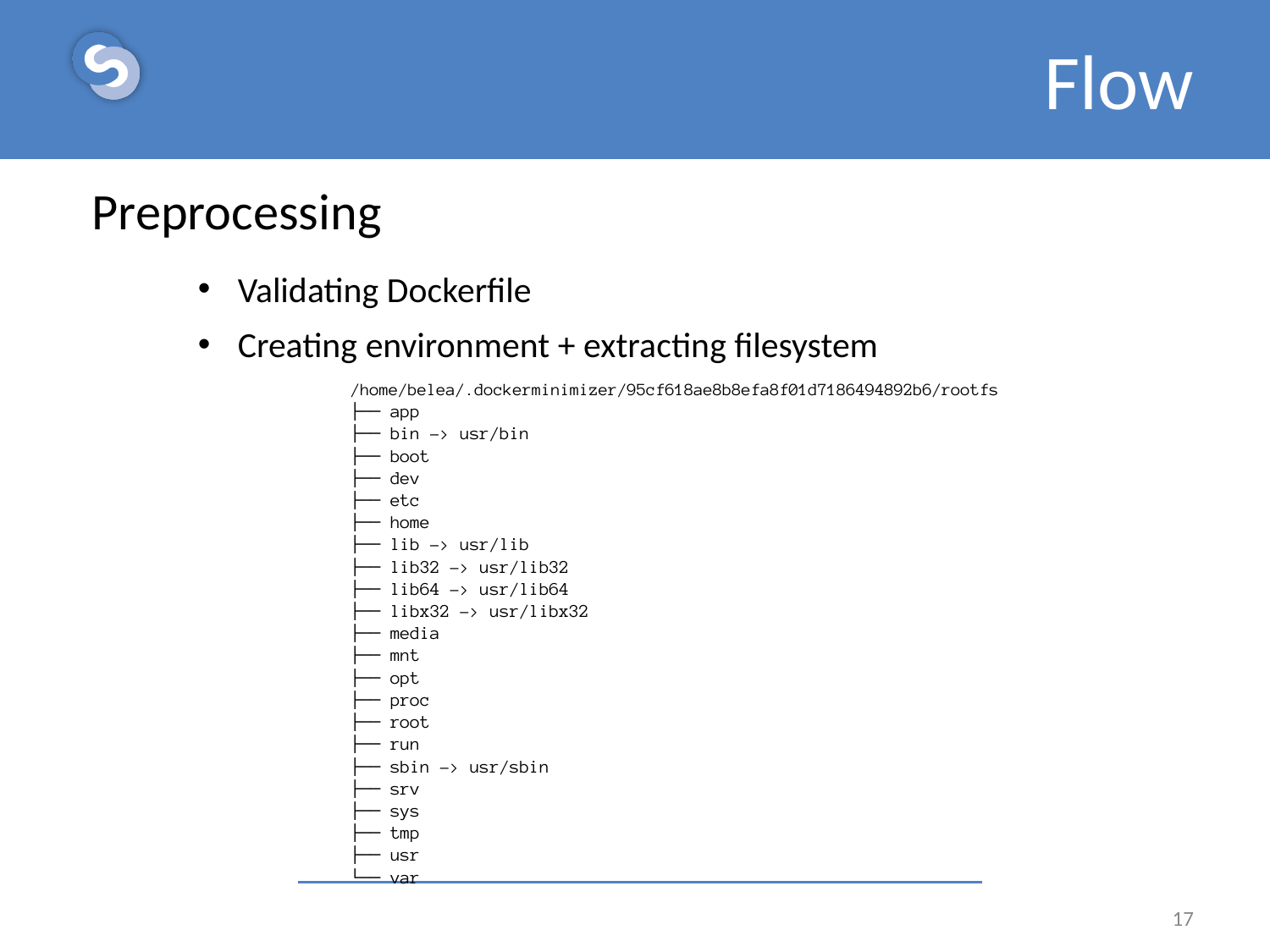

# Flow
Preprocessing
Validating Dockerfile
Creating environment + extracting filesystem
/home/belea/.dockerminimizer/95cf618ae8b8efa8f01d7186494892b6/rootfs
├── app
├── bin -> usr/bin
├── boot
├── dev
├── etc
├── home
├── lib -> usr/lib
├── lib32 -> usr/lib32
├── lib64 -> usr/lib64
├── libx32 -> usr/libx32
├── media
├── mnt
├── opt
├── proc
├── root
├── run
├── sbin -> usr/sbin
├── srv
├── sys
├── tmp
├── usr
└── var
17